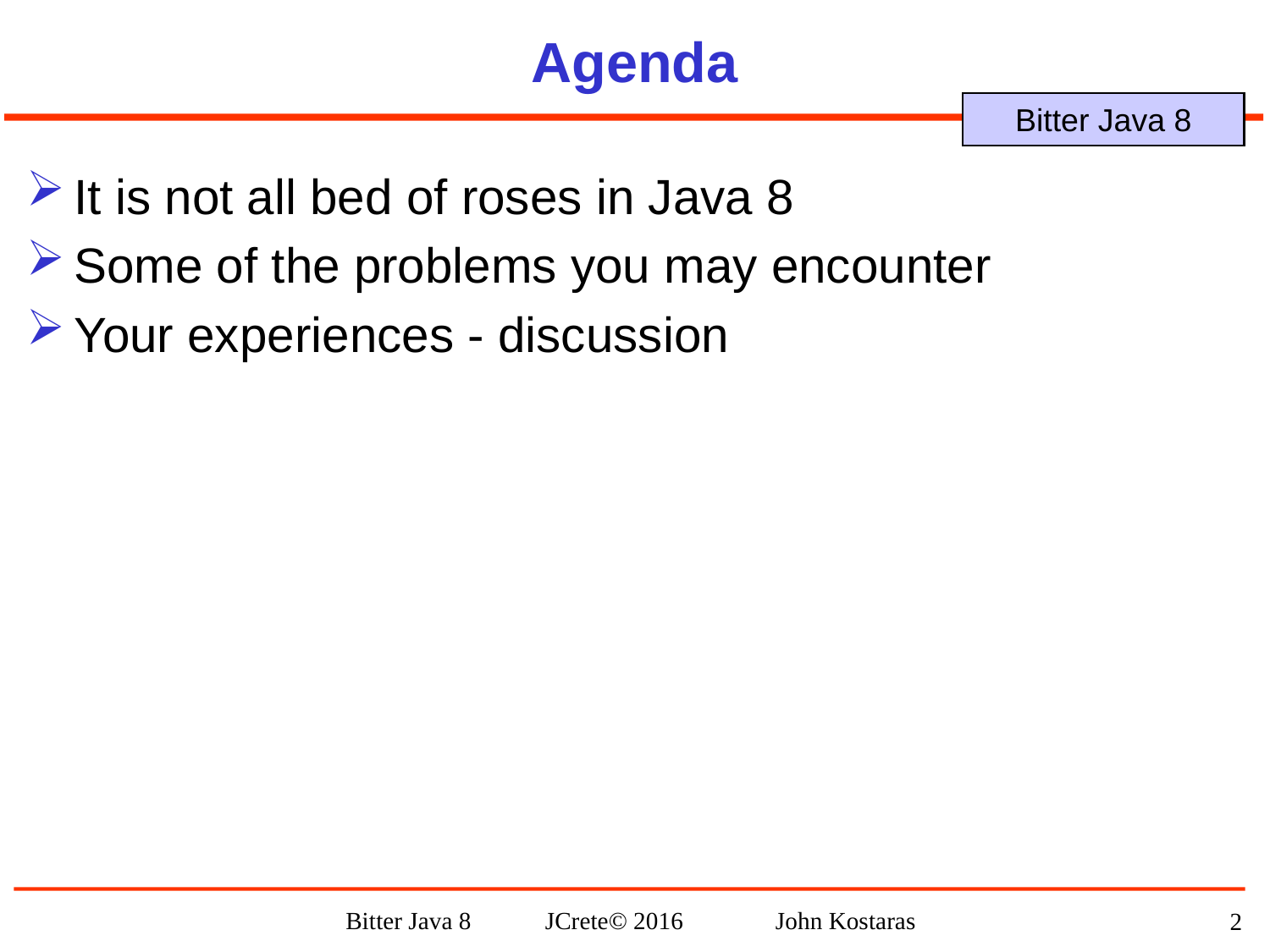

# Agenda
It is not all bed of roses in Java 8
Some of the problems you may encounter
Your experiences - discussion